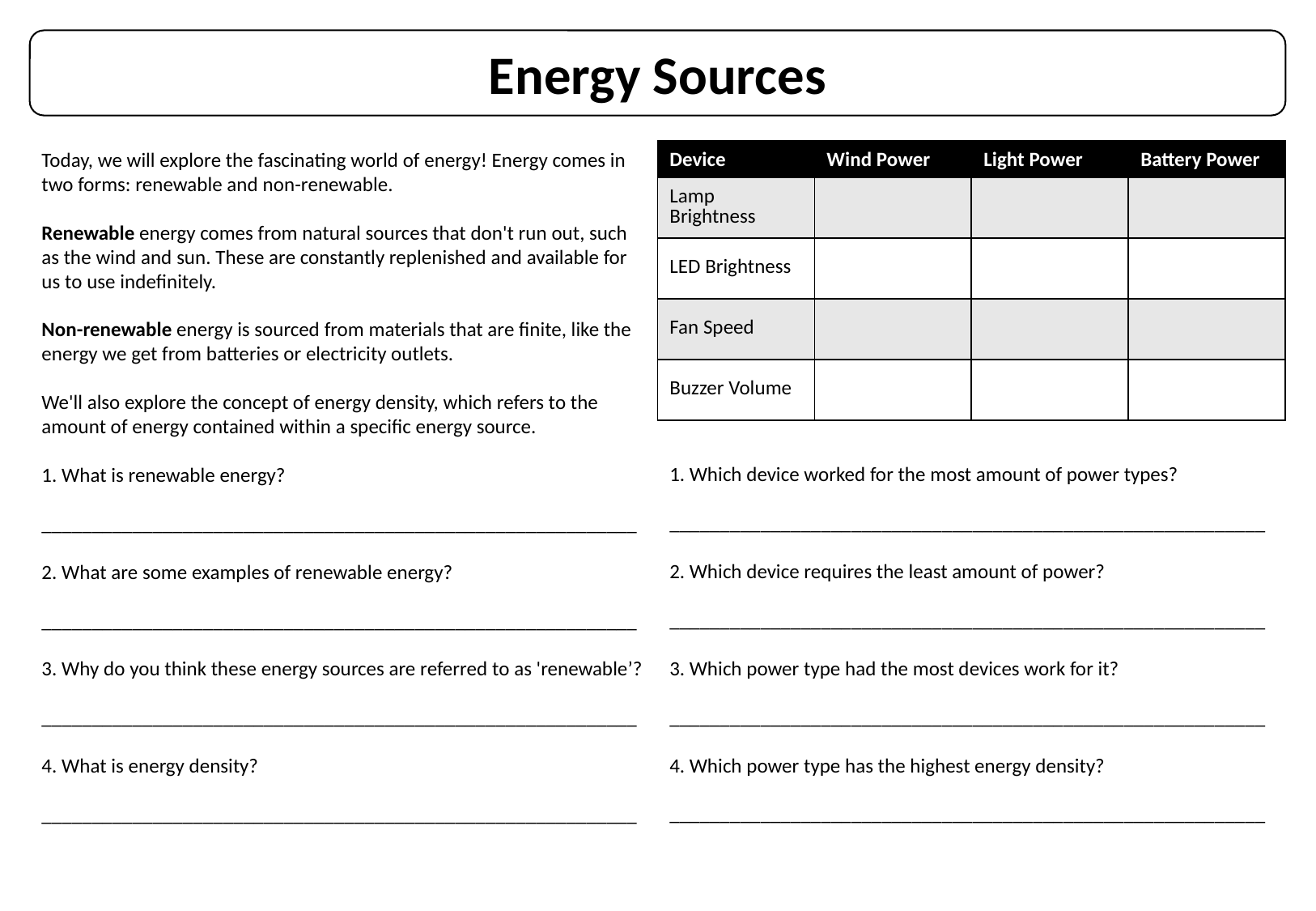

Energy Sources
Today, we will explore the fascinating world of energy! Energy comes in two forms: renewable and non-renewable.

Renewable energy comes from natural sources that don't run out, such as the wind and sun. These are constantly replenished and available for us to use indefinitely.

Non-renewable energy is sourced from materials that are finite, like the energy we get from batteries or electricity outlets.

We'll also explore the concept of energy density, which refers to the amount of energy contained within a specific energy source.

 What is renewable energy?
___________________________________________________________

 What are some examples of renewable energy?
___________________________________________________________

 Why do you think these energy sources are referred to as 'renewable’?
___________________________________________________________

 What is energy density?
___________________________________________________________
| Device | Wind Power | Light Power | Battery Power |
| --- | --- | --- | --- |
| Lamp Brightness |  |  |  |
| LED Brightness |  |  |  |
| Fan Speed |  |  |  |
| Buzzer Volume |  |  |  |
 Which device worked for the most amount of power types?
___________________________________________________________

 Which device requires the least amount of power?
___________________________________________________________

 Which power type had the most devices work for it?
___________________________________________________________

 Which power type has the highest energy density?
___________________________________________________________